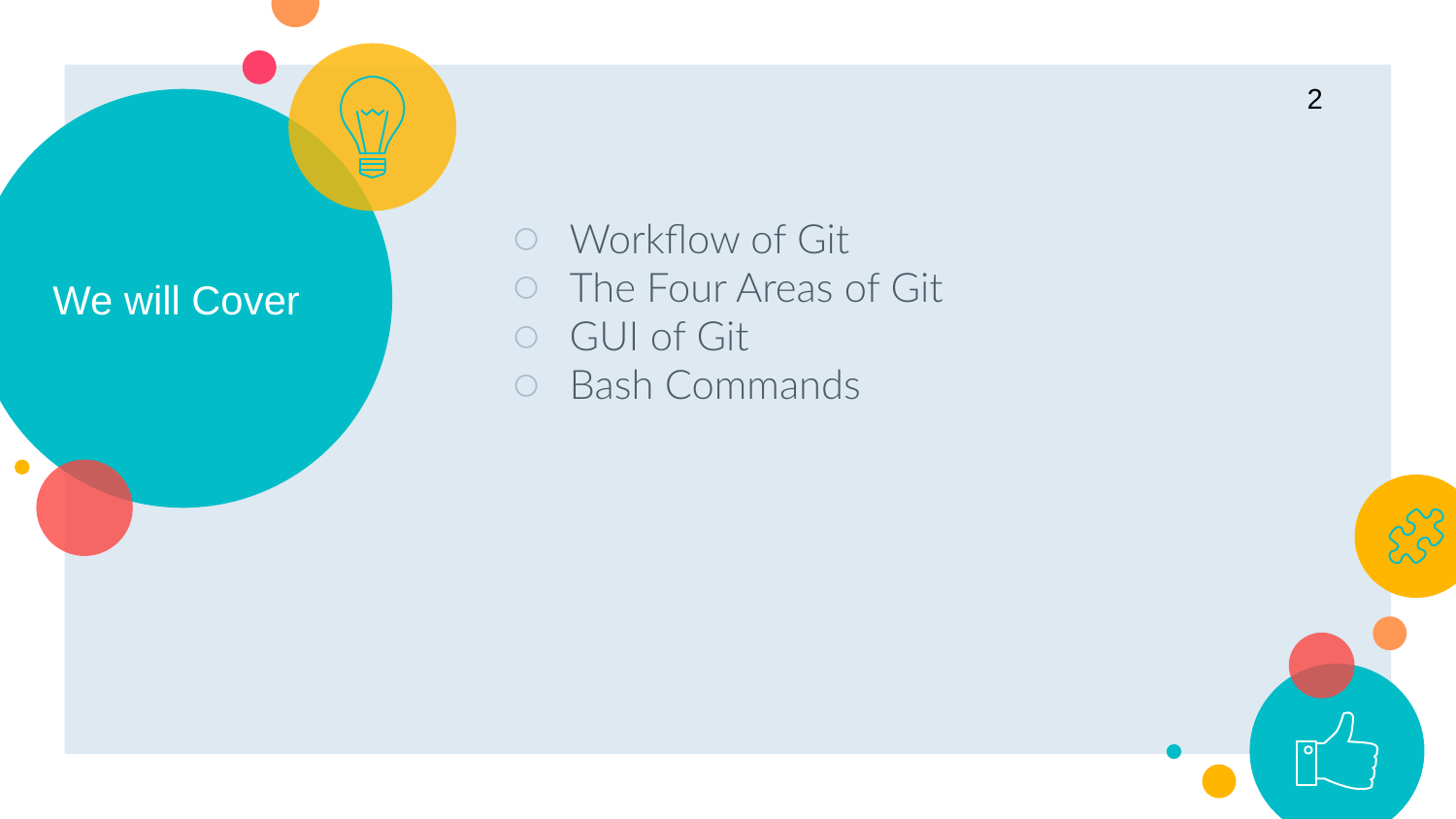

2
# We will Cover
Workflow of Git
The Four Areas of Git
GUI of Git
Bash Commands